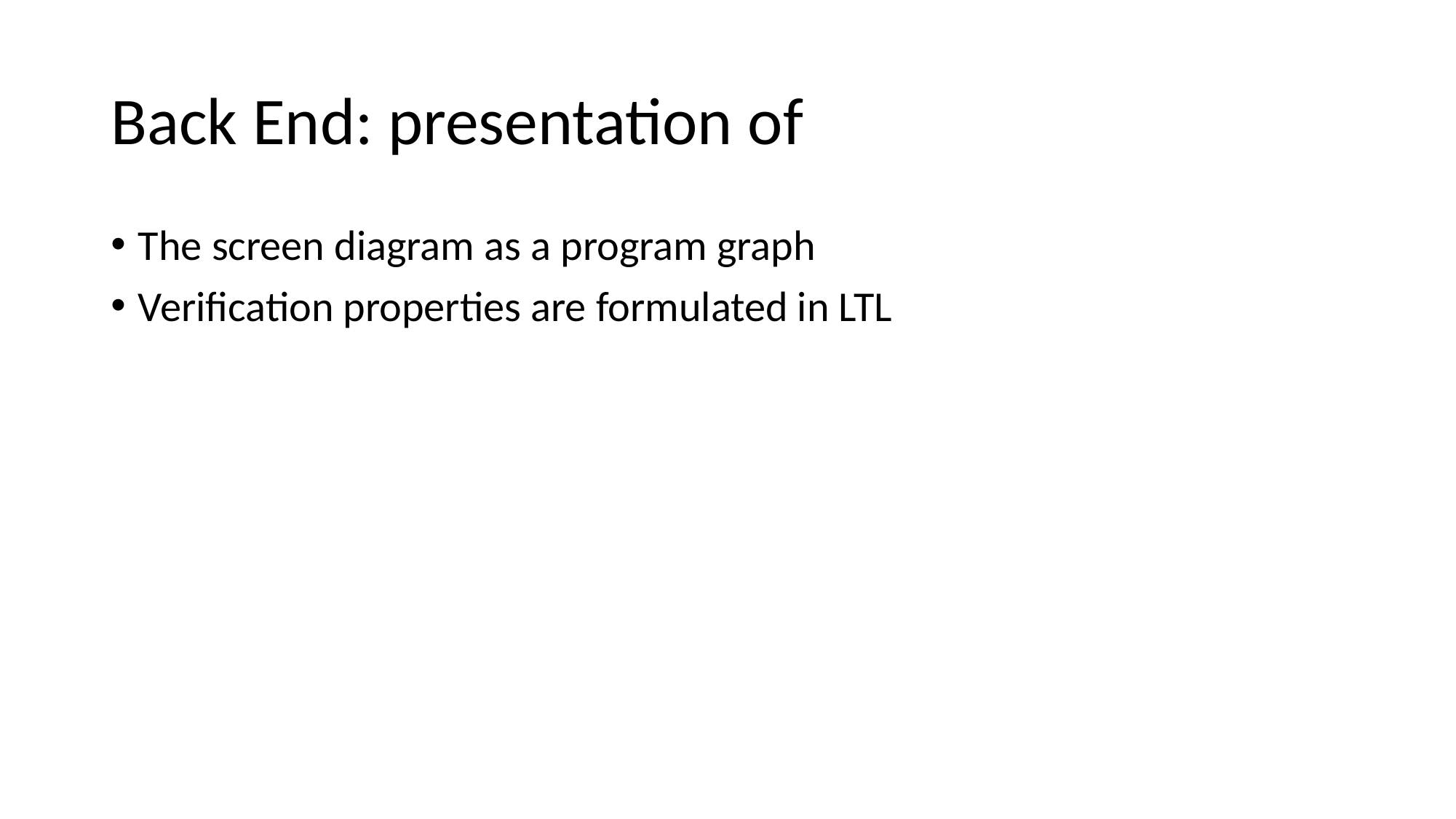

# Back End: presentation of
The screen diagram as a program graph
Verification properties are formulated in LTL